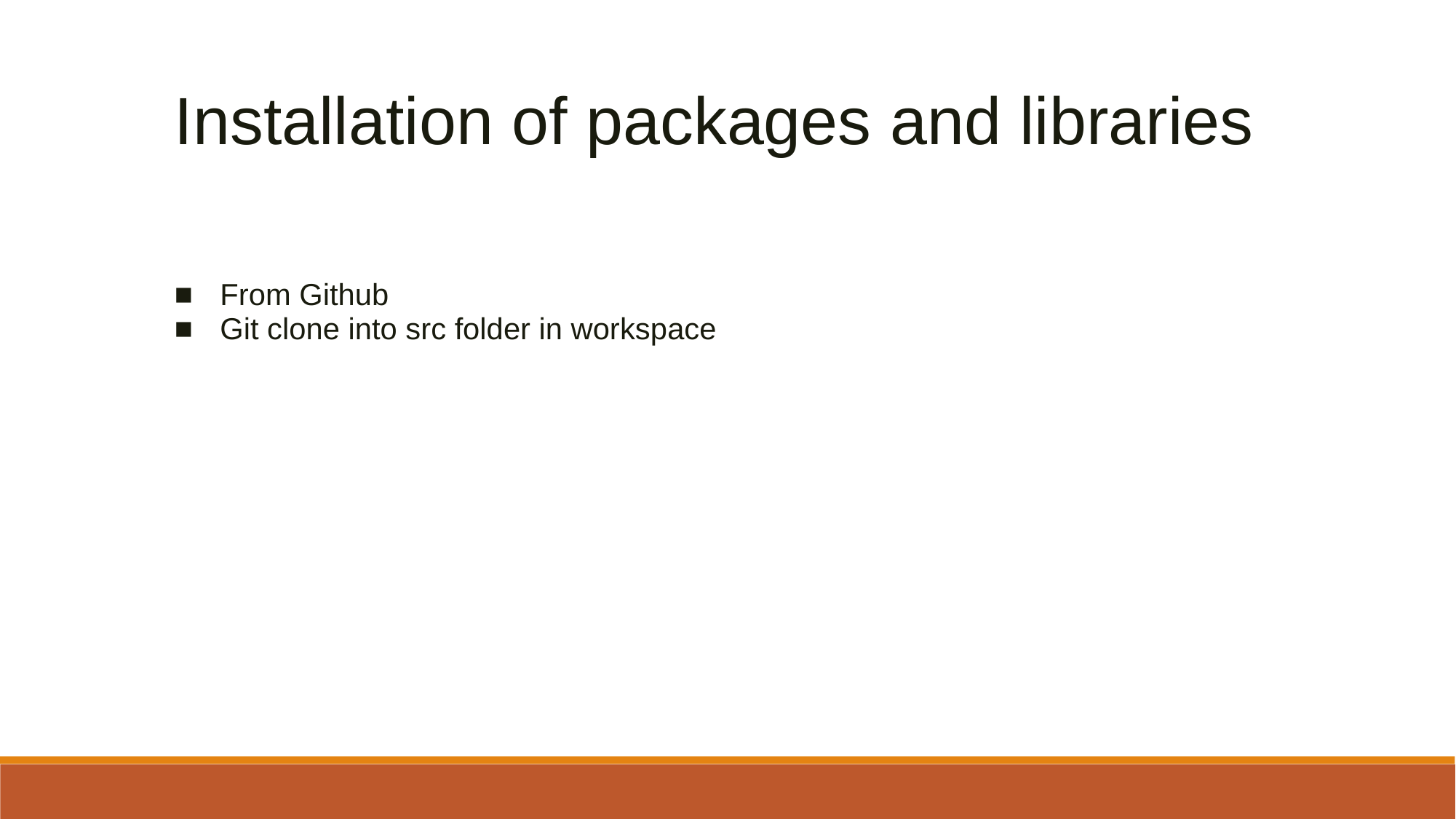

Installation of packages and libraries
From Github
Git clone into src folder in workspace